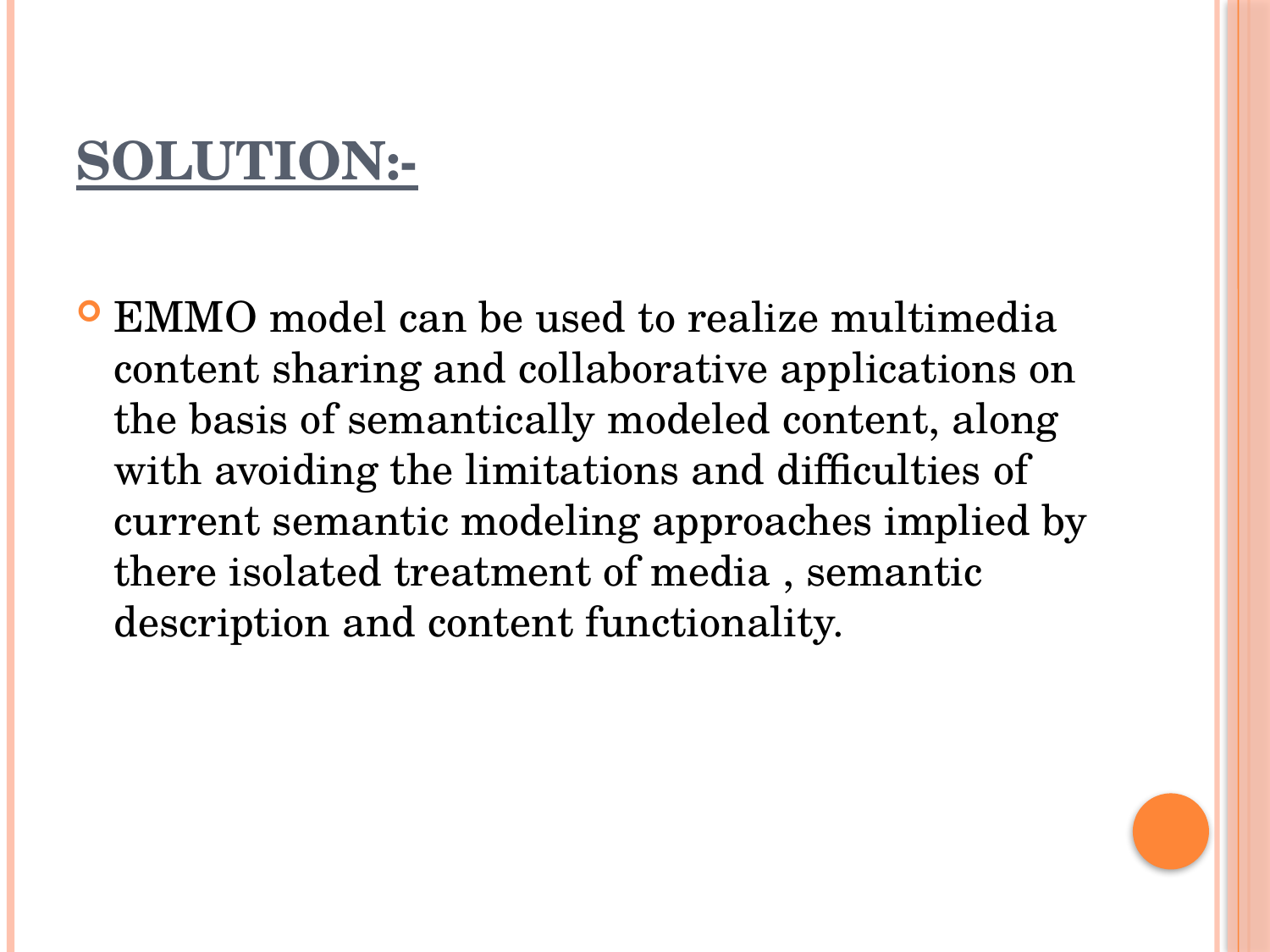

# Solution:-

EMMO model can be used to realize multimedia content sharing and collaborative applications on the basis of semantically modeled content, along with avoiding the limitations and difficulties of current semantic modeling approaches implied by there isolated treatment of media , semantic description and content functionality.